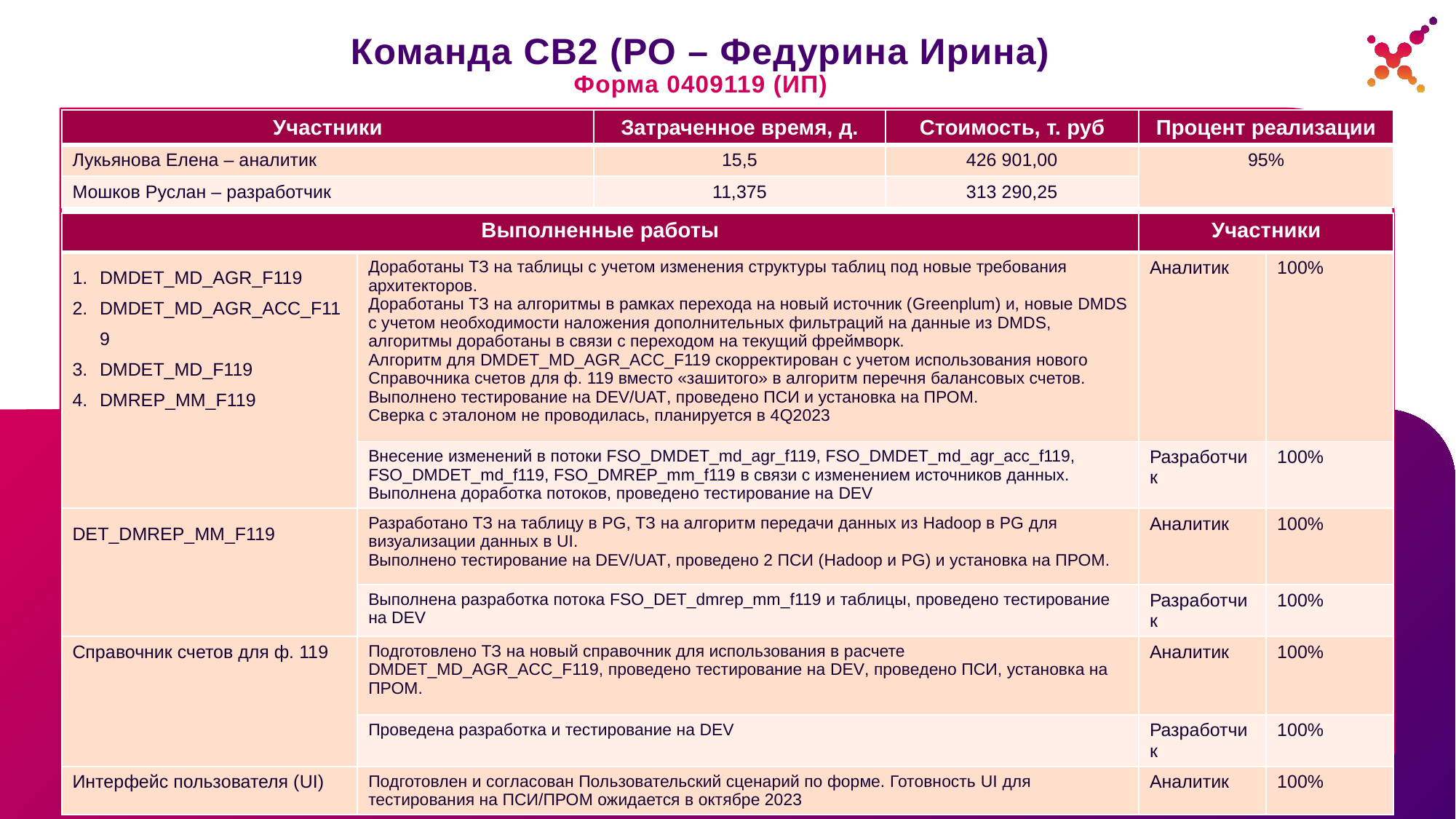

# Команда СВ2 (РО – Федурина Ирина) Форма 0409119 (ИП)
| Участники | Затраченное время, д. | Стоимость, т. руб | Процент реализации |
| --- | --- | --- | --- |
| Лукьянова Елена – аналитик | 15,5 | 426 901,00 | 95% |
| Мошков Руслан – разработчик | 11,375 | 313 290,25 |  |
| Выполненные работы |  | Участники |  |
| --- | --- | --- | --- |
| DMDET\_MD\_AGR\_F119 DMDET\_MD\_AGR\_ACC\_F119 DMDET\_MD\_F119 DMREP\_MM\_F119 | Доработаны ТЗ на таблицы с учетом изменения структуры таблиц под новые требования архитекторов. Доработаны ТЗ на алгоритмы в рамках перехода на новый источник (Greenplum) и, новые DMDS с учетом необходимости наложения дополнительных фильтраций на данные из DMDS, алгоритмы доработаны в связи с переходом на текущий фреймворк. Алгоритм для DMDET\_MD\_AGR\_ACC\_F119 скорректирован с учетом использования нового Справочника счетов для ф. 119 вместо «зашитого» в алгоритм перечня балансовых счетов. Выполнено тестирование на DEV/UAT, проведено ПСИ и установка на ПРОМ. Сверка с эталоном не проводилась, планируется в 4Q2023 | Аналитик | 100% |
|  | Внесение изменений в потоки FSO\_DMDET\_md\_agr\_f119, FSO\_DMDET\_md\_agr\_acc\_f119, FSO\_DMDET\_md\_f119, FSO\_DMREP\_mm\_f119 в связи с изменением источников данных. Выполнена доработка потоков, проведено тестирование на DEV | Разработчик | 100% |
| DET\_DMREP\_MM\_F119 | Разработано ТЗ на таблицу в PG, ТЗ на алгоритм передачи данных из Hadoop в PG для визуализации данных в UI. Выполнено тестирование на DEV/UAT, проведено 2 ПСИ (Hadoop и PG) и установка на ПРОМ. | Аналитик | 100% |
|  | Выполнена разработка потока FSO\_DET\_dmrep\_mm\_f119 и таблицы, проведено тестирование на DEV | Разработчик | 100% |
| Справочник счетов для ф. 119 | Подготовлено ТЗ на новый справочник для использования в расчете DMDET\_MD\_AGR\_ACC\_F119, проведено тестирование на DEV, проведено ПСИ, установка на ПРОМ. | Аналитик | 100% |
|  | Проведена разработка и тестирование на DEV | Разработчик | 100% |
| Интерфейс пользователя (UI) | Подготовлен и согласован Пользовательский сценарий по форме. Готовность UI для тестирования на ПСИ/ПРОМ ожидается в октябре 2023 | Аналитик | 100% |
©2023 Неофлекс. Все права защищены
7